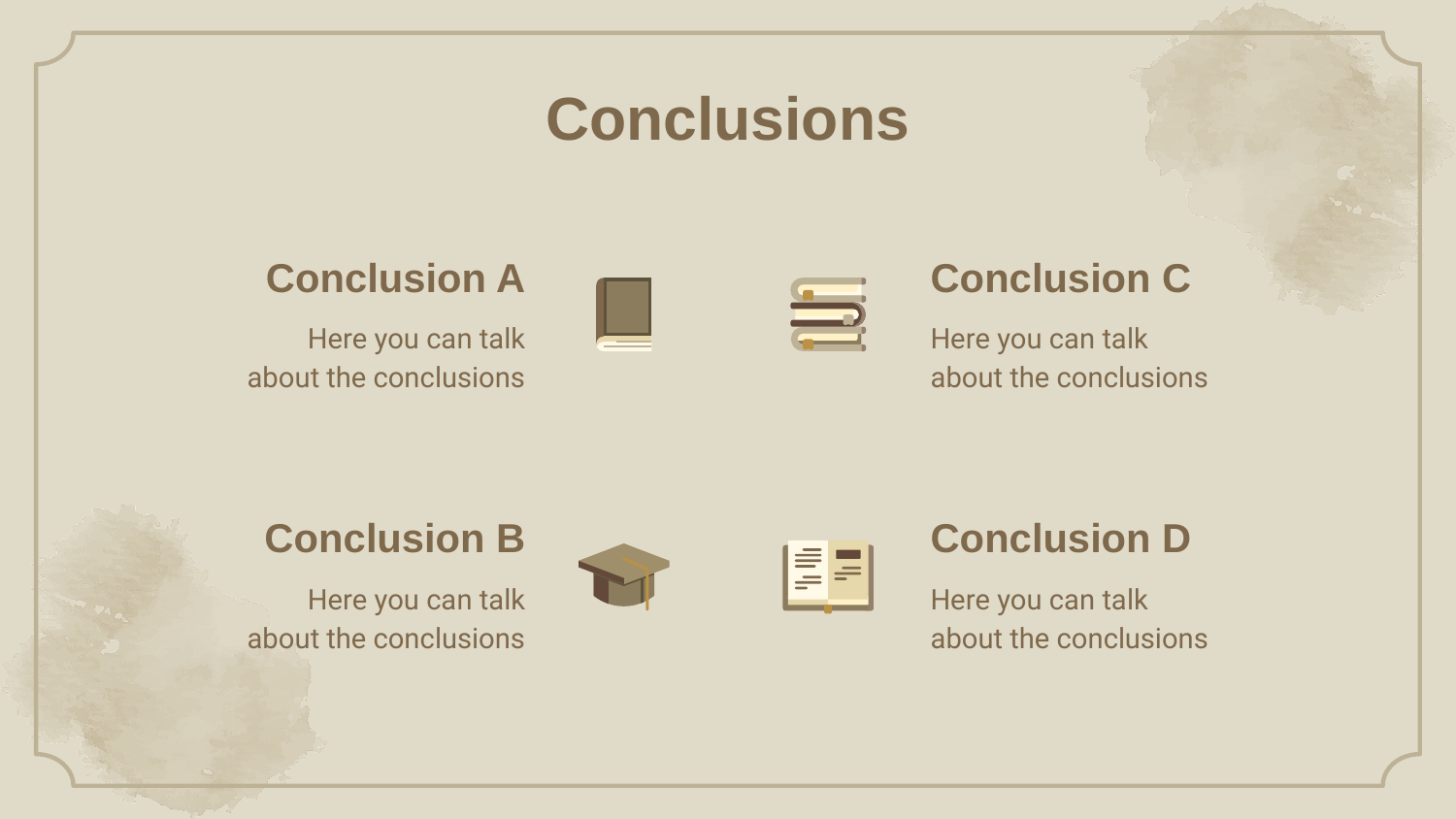

# Conclusions
Conclusion A
Conclusion C

Here you can talk about the conclusions
Here you can talk about the conclusions
Conclusion B
Conclusion D

Here you can talk about the conclusions
Here you can talk about the conclusions